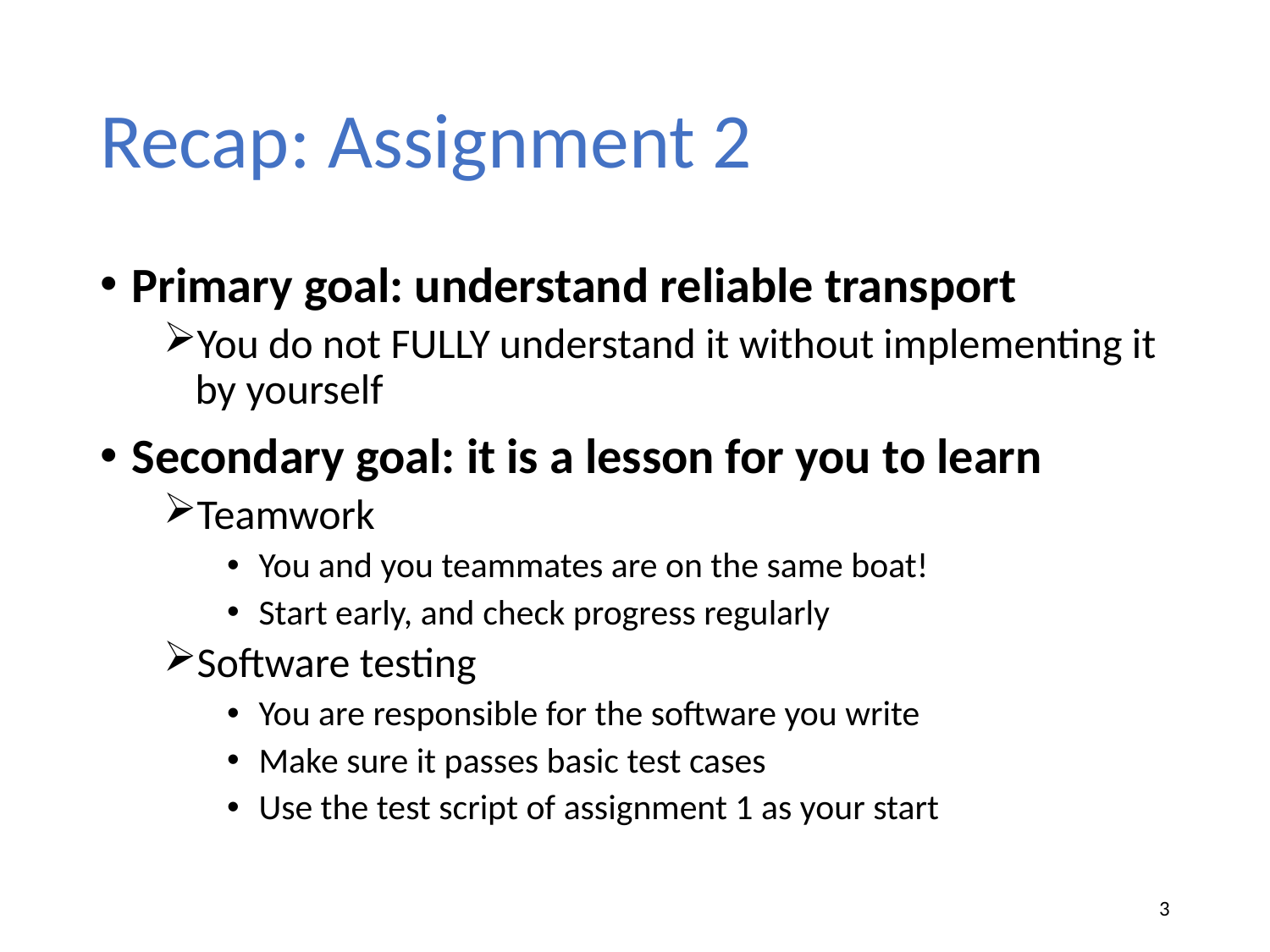

# Recap: Assignment 2
Primary goal: understand reliable transport
You do not FULLY understand it without implementing it by yourself
Secondary goal: it is a lesson for you to learn
Teamwork
You and you teammates are on the same boat!
Start early, and check progress regularly
Software testing
You are responsible for the software you write
Make sure it passes basic test cases
Use the test script of assignment 1 as your start

3